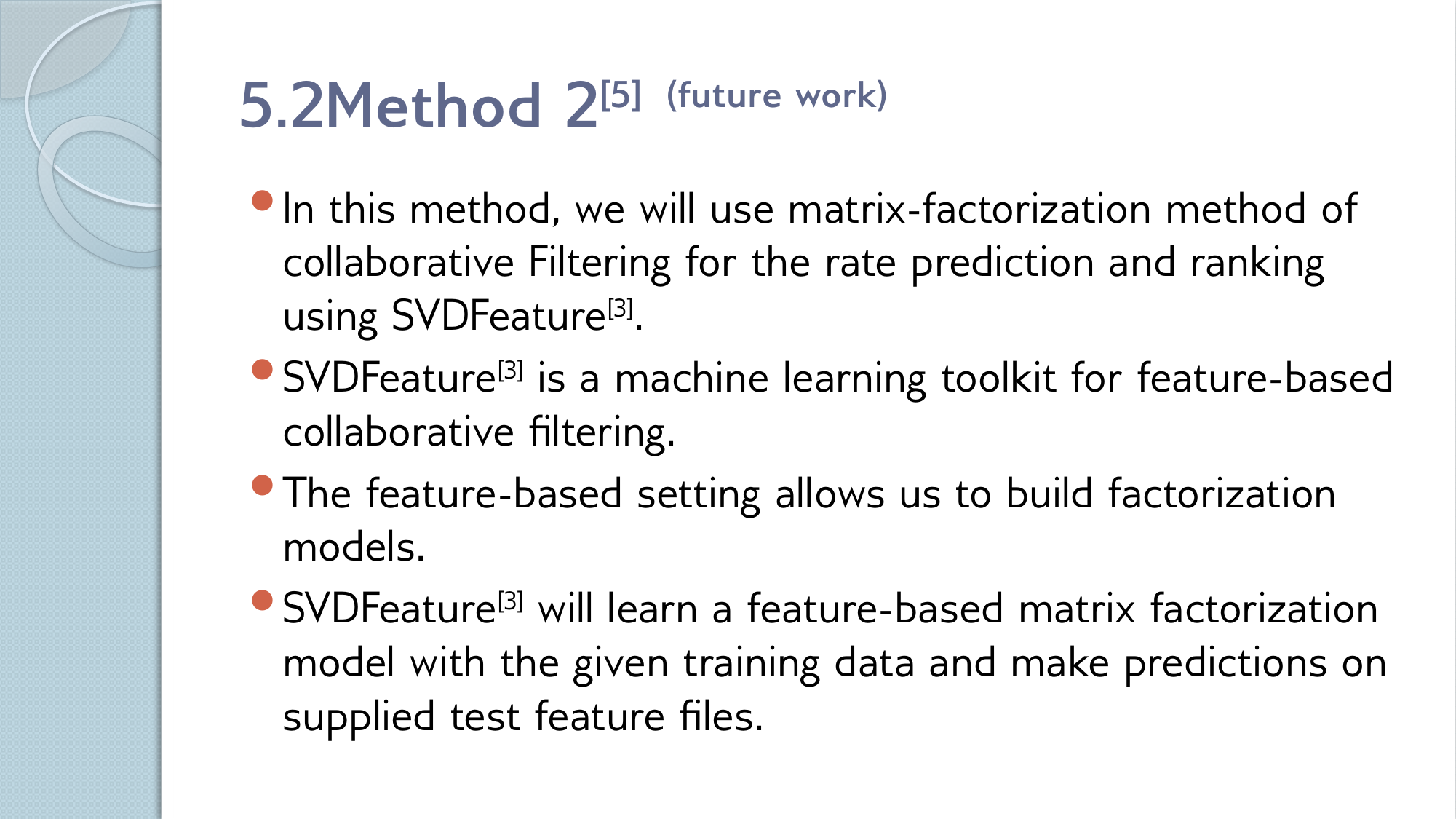

# 5.2Method 2[5]  (future work)
In this method, we will use matrix-factorization method of collaborative Filtering for the rate prediction and ranking using SVDFeature[3].
SVDFeature[3] is a machine learning toolkit for feature-based collaborative filtering.
The feature-based setting allows us to build factorization models.
SVDFeature[3] will learn a feature-based matrix factorization model with the given training data and make predictions on supplied test feature files.